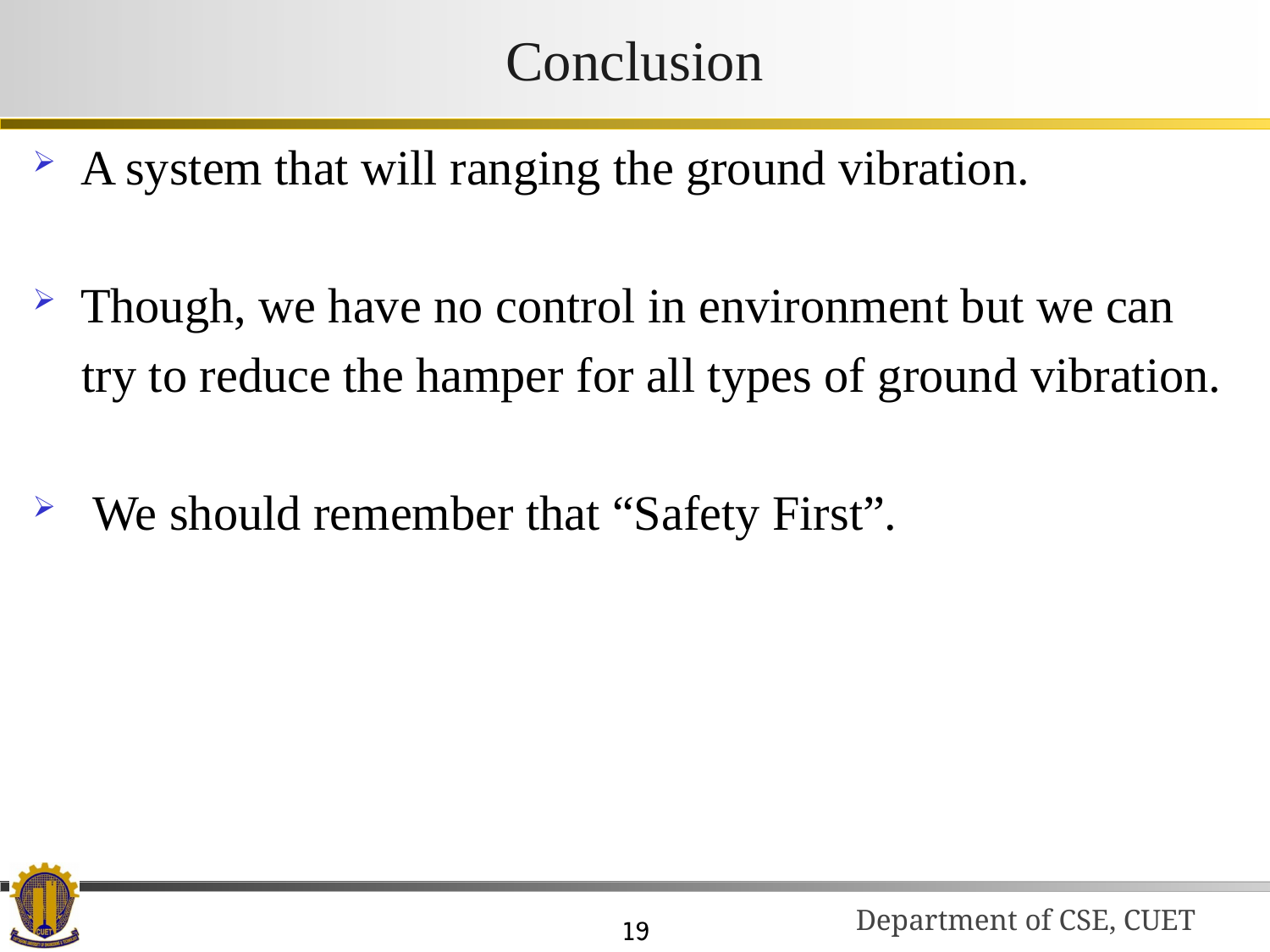

# Conclusion
A system that will ranging the ground vibration.

Though, we have no control in environment but we can
    try to reduce the hamper for all types of ground vibration.

 We should remember that “Safety First”.